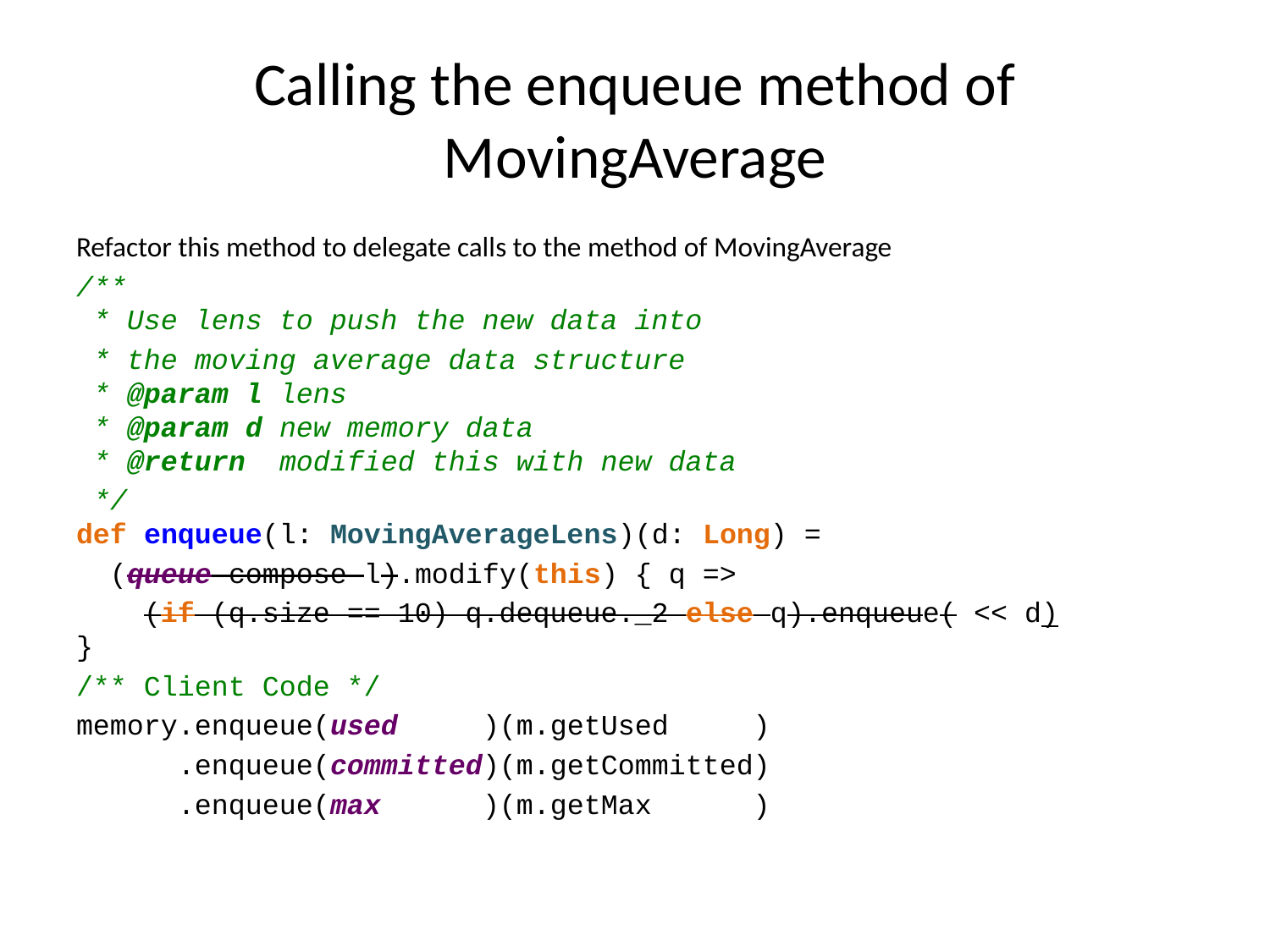

# Calling the enqueue method of MovingAverage
Refactor this method to delegate calls to the method of MovingAverage
/**
 * Use lens to push the new data into
 * the moving average data structure
 * @param l lens
 * @param d new memory data
 * @return  modified this with new data
 */
def enqueue(l: MovingAverageLens)(d: Long) =
  (queue compose l).modify(this) { q =>
    (if (q.size == 10) q.dequeue._2 else q).enqueue( << d)
}
/** Client Code */
memory.enqueue(used     )(m.getUsed     )
      .enqueue(committed)(m.getCommitted)
      .enqueue(max      )(m.getMax      )